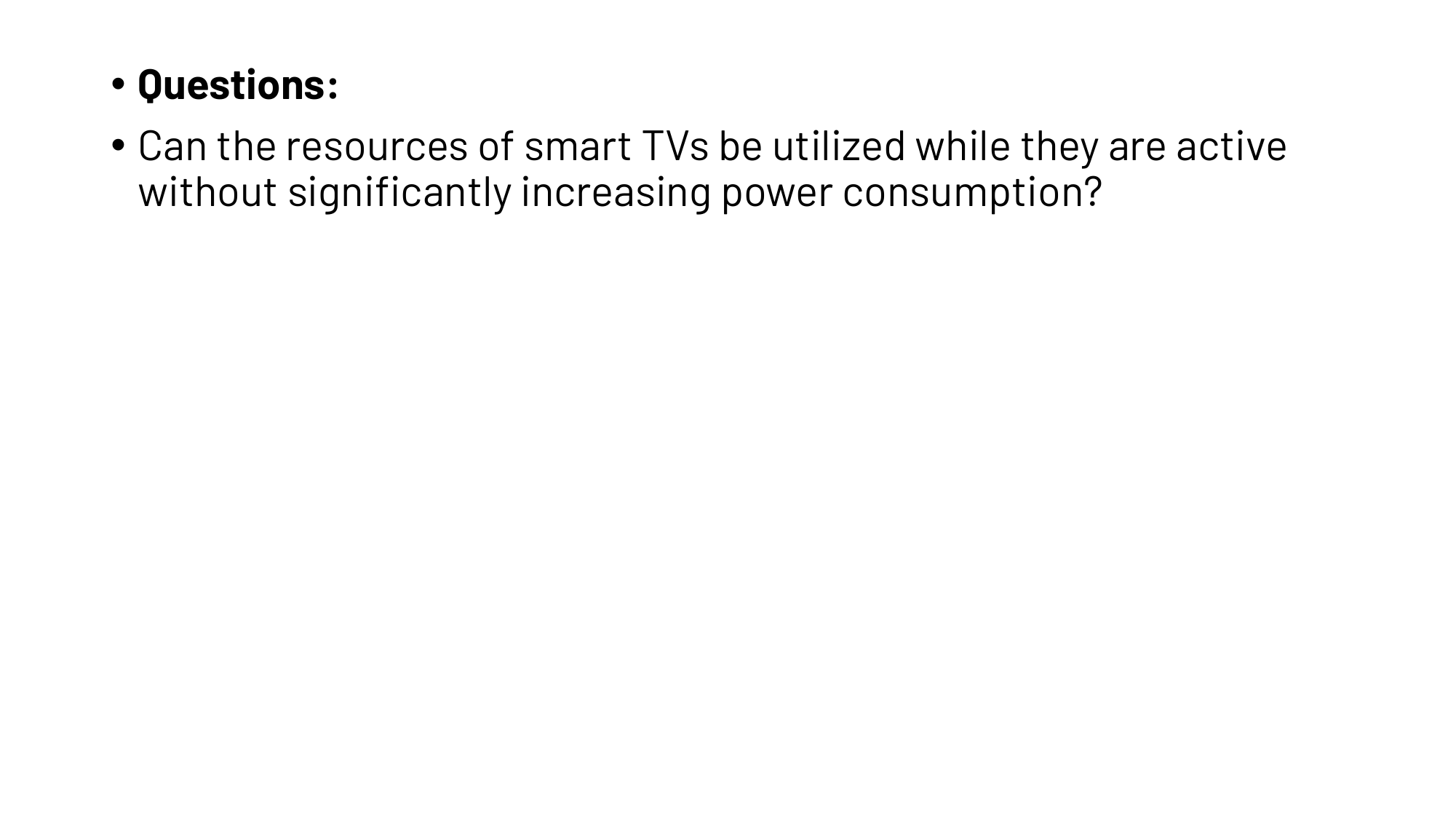

Questions:
Can the resources of smart TVs be utilized while they are active without significantly increasing power consumption?